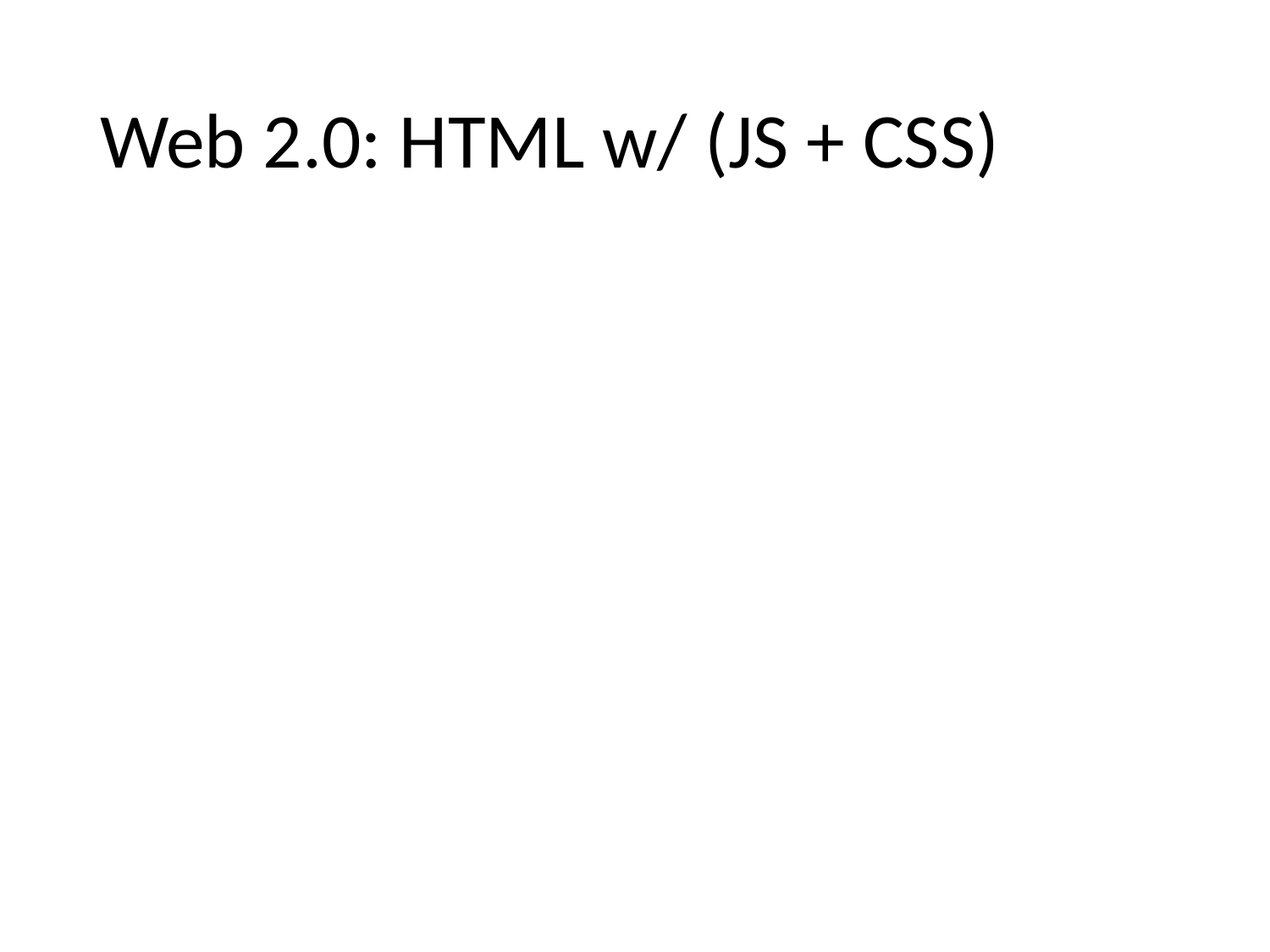

# Web 2.0: HTML w/ (JS + CSS)